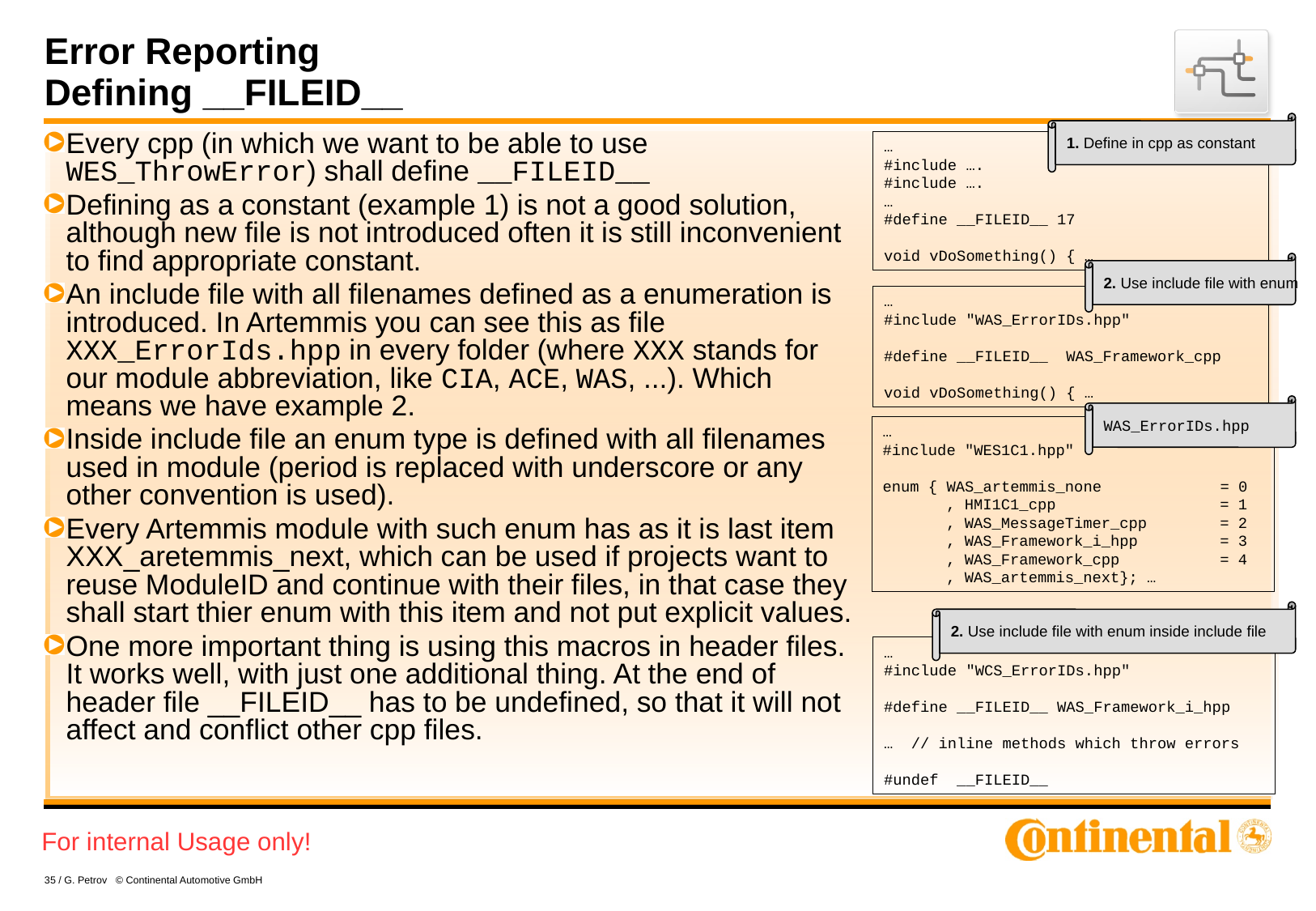

Error Reporting
Defining __FILEID__
1. Define in cpp as constant
Every cpp (in which we want to be able to use WES_ThrowError) shall define __FILEID__
Defining as a constant (example 1) is not a good solution, although new file is not introduced often it is still inconvenient to find appropriate constant.
An include file with all filenames defined as a enumeration is introduced. In Artemmis you can see this as file XXX_ErrorIds.hpp in every folder (where XXX stands for our module abbreviation, like CIA, ACE, WAS, ...). Which means we have example 2.
Inside include file an enum type is defined with all filenames used in module (period is replaced with underscore or any other convention is used).
Every Artemmis module with such enum has as it is last item XXX_aretemmis_next, which can be used if projects want to reuse ModuleID and continue with their files, in that case they shall start thier enum with this item and not put explicit values.
One more important thing is using this macros in header files. It works well, with just one additional thing. At the end of header file __FILEID__ has to be undefined, so that it will not affect and conflict other cpp files.
…
#include ….
#include ….
…
#define __FILEID__ 17

void vDoSomething() { …
2. Use include file with enum
…
#include "WAS_ErrorIDs.hpp"

#define __FILEID__  WAS_Framework_cpp

void vDoSomething() { …
WAS_ErrorIDs.hpp
…
#include "WES1C1.hpp"

enum { WAS_artemmis_none             = 0
       , HMI1C1_cpp                  = 1
       , WAS_MessageTimer_cpp        = 2
       , WAS_Framework_i_hpp         = 3
       , WAS_Framework_cpp           = 4
       , WAS_artemmis_next}; …
2. Use include file with enum inside include file
…
#include "WCS_ErrorIDs.hpp"

#define __FILEID__ WAS_Framework_i_hpp

…  // inline methods which throw errors

#undef  __FILEID__
35 / G. Petrov   © Continental Automotive GmbH